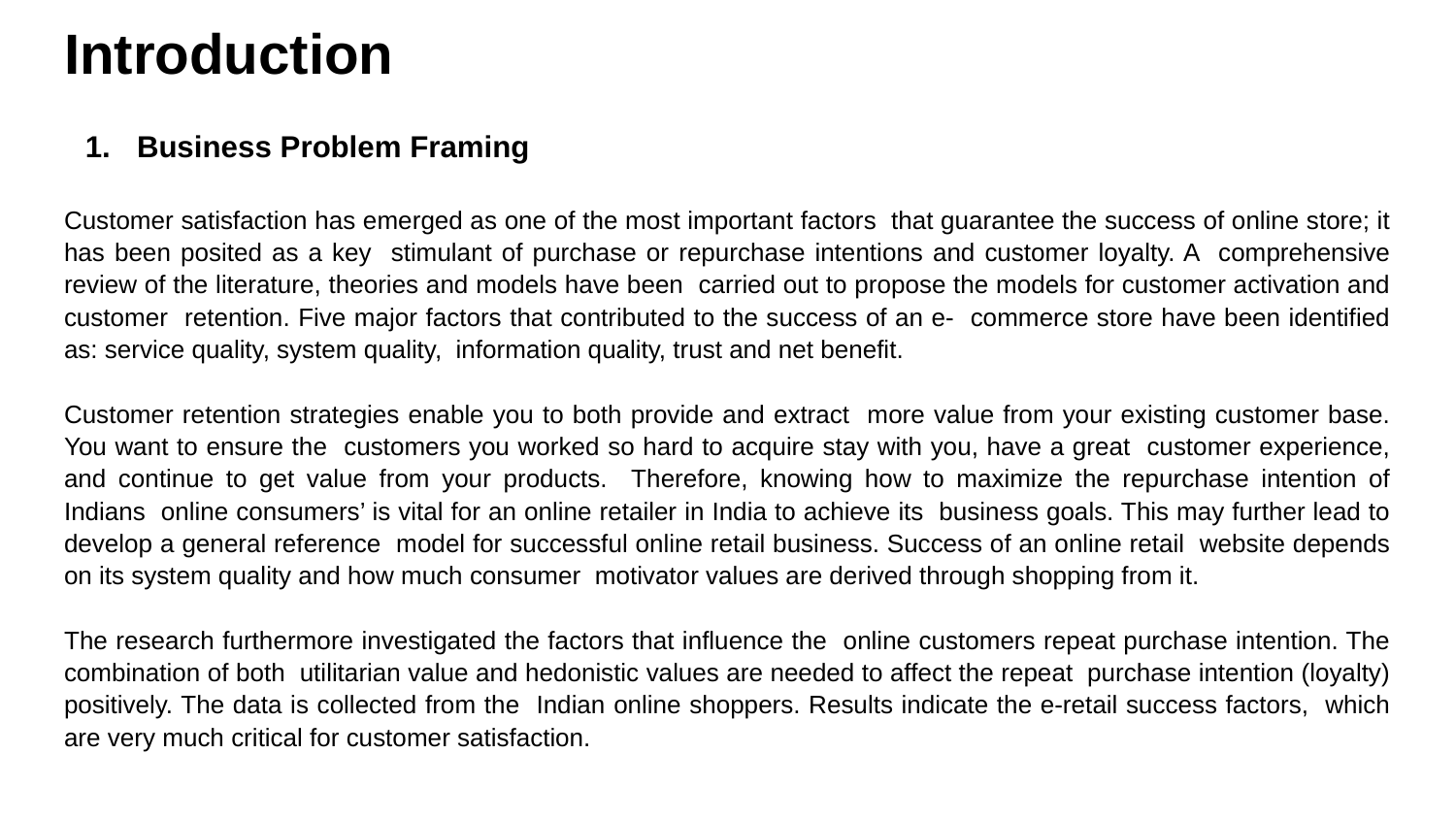

# Introduction
Business Problem Framing
Customer satisfaction has emerged as one of the most important factors  that guarantee the success of online store; it has been posited as a key  stimulant of purchase or repurchase intentions and customer loyalty. A  comprehensive review of the literature, theories and models have been  carried out to propose the models for customer activation and customer  retention. Five major factors that contributed to the success of an e-  commerce store have been identified as: service quality, system quality,  information quality, trust and net benefit.

Customer retention strategies enable you to both provide and extract  more value from your existing customer base. You want to ensure the  customers you worked so hard to acquire stay with you, have a great  customer experience, and continue to get value from your products.  Therefore, knowing how to maximize the repurchase intention of Indians  online consumers’ is vital for an online retailer in India to achieve its  business goals. This may further lead to develop a general reference  model for successful online retail business. Success of an online retail  website depends on its system quality and how much consumer  motivator values are derived through shopping from it.

The research furthermore investigated the factors that influence the  online customers repeat purchase intention. The combination of both  utilitarian value and hedonistic values are needed to affect the repeat  purchase intention (loyalty) positively. The data is collected from the  Indian online shoppers. Results indicate the e-retail success factors,  which are very much critical for customer satisfaction.